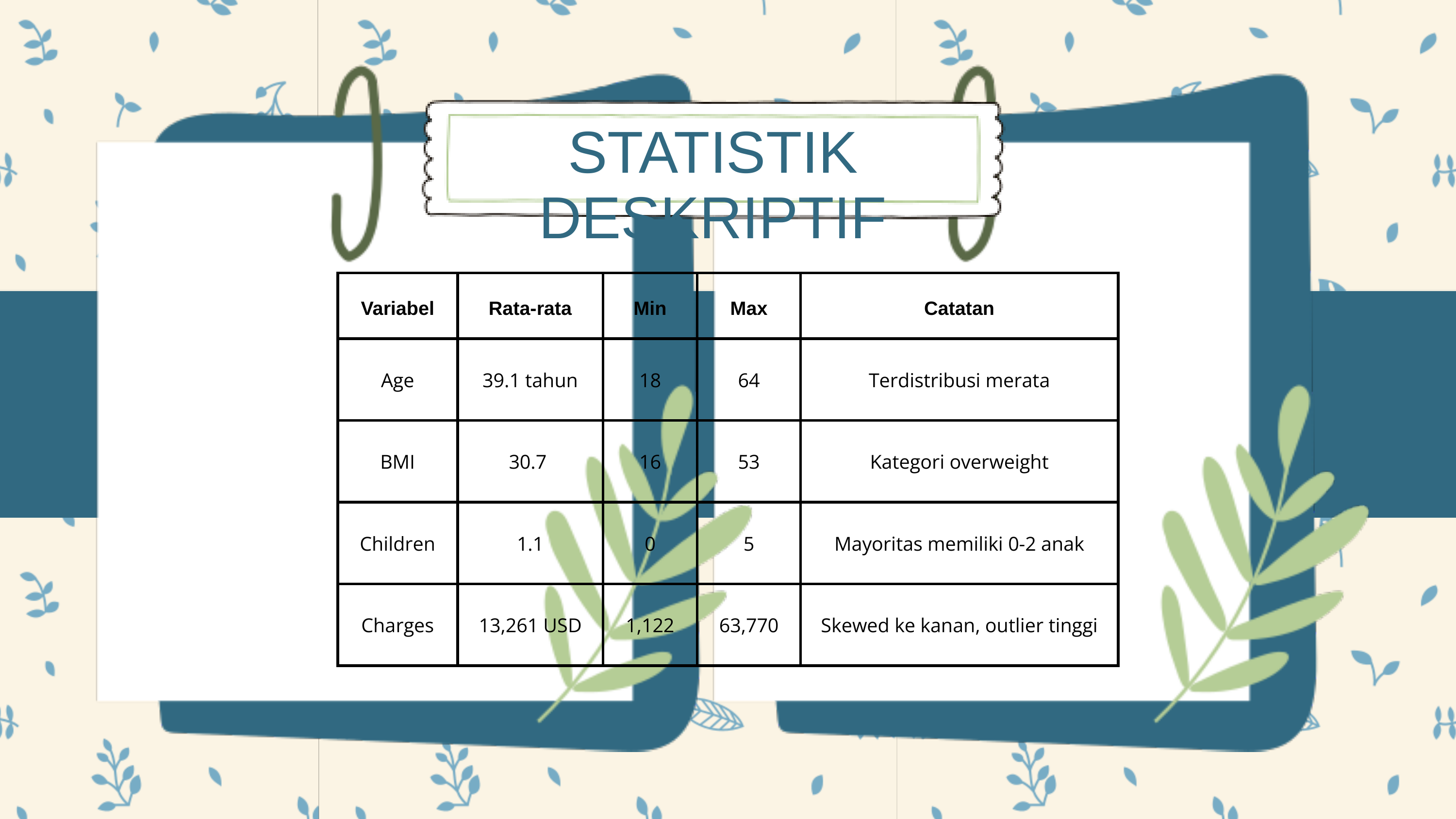

STATISTIK DESKRIPTIF
| Variabel | Rata-rata | Min | Max | Catatan |
| --- | --- | --- | --- | --- |
| Age | 39.1 tahun | 18 | 64 | Terdistribusi merata |
| BMI | 30.7 | 16 | 53 | Kategori overweight |
| Children | 1.1 | 0 | 5 | Mayoritas memiliki 0-2 anak |
| Charges | 13,261 USD | 1,122 | 63,770 | Skewed ke kanan, outlier tinggi |